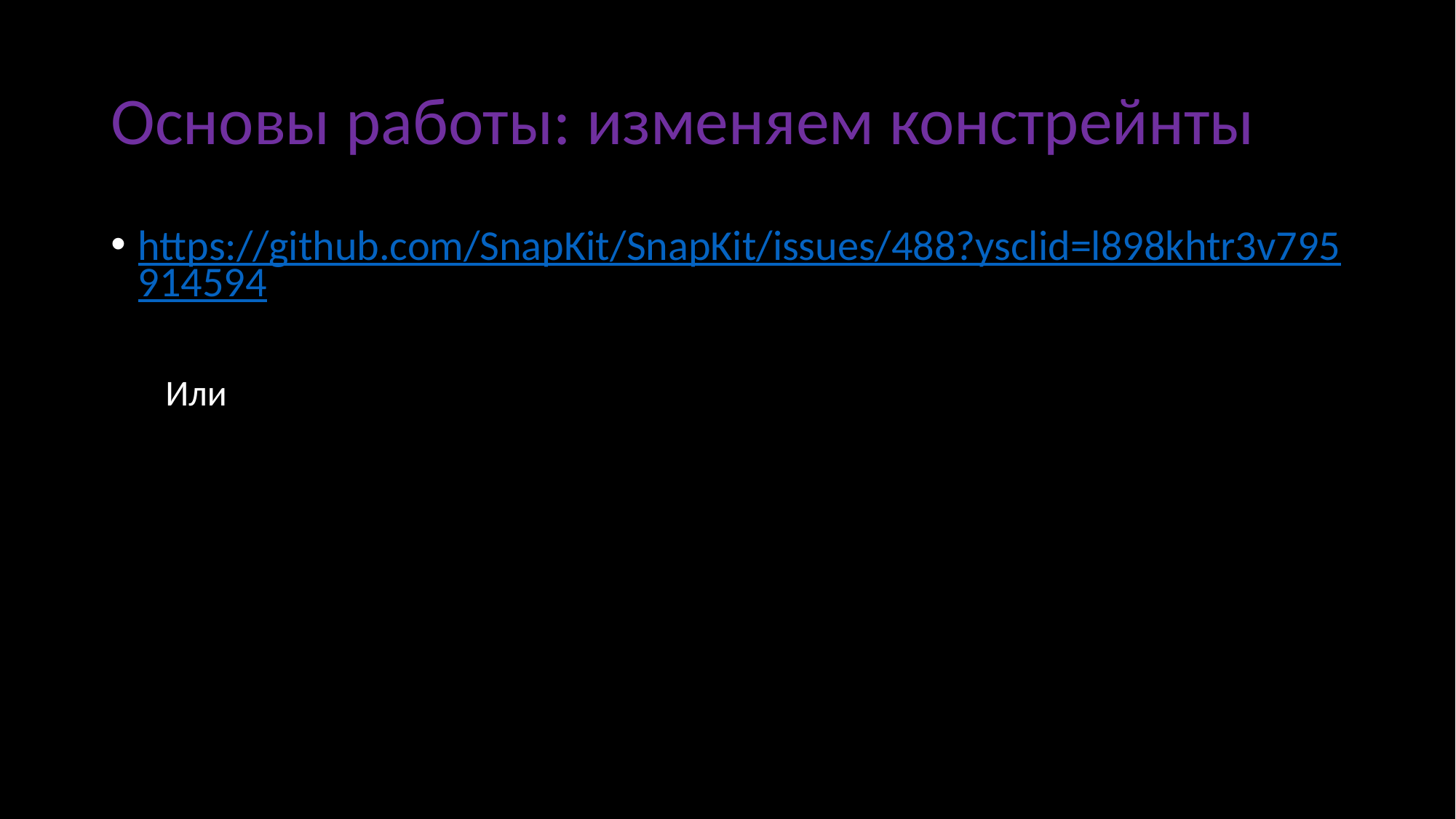

# Основы работы: изменяем констрейнты
https://github.com/SnapKit/SnapKit/issues/488?ysclid=l898khtr3v795914594

Или